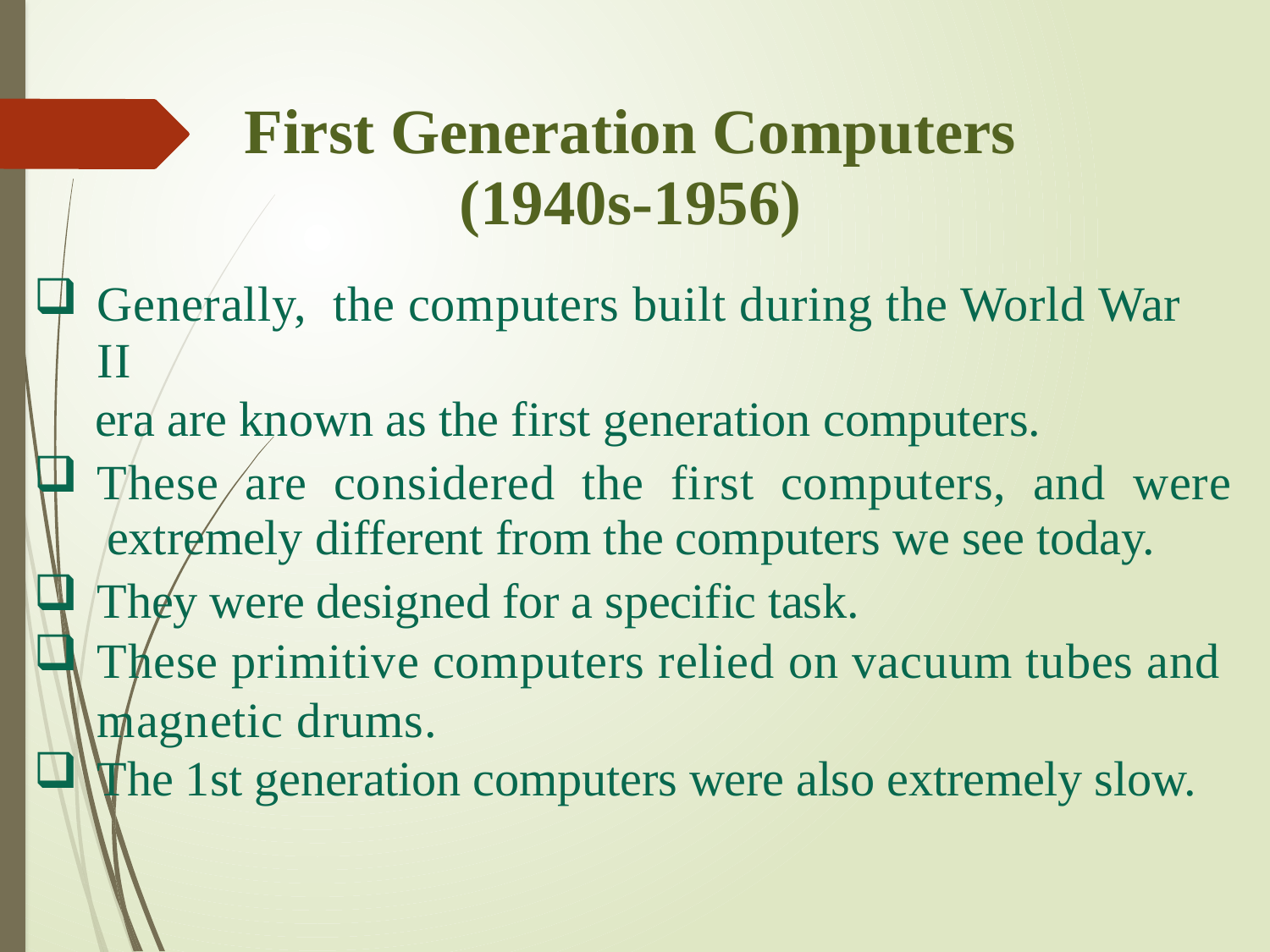

First Generation Computers
(1940s-1956)
Generally,  the computers built during the World War II
     era are known as the first generation computers.
These  are  considered  the  first  computers,  and  were
      extremely different from the computers we see today.
They were designed for a specific task.
These primitive computers relied on vacuum tubes and magnetic drums.
The 1st generation computers were also extremely slow.